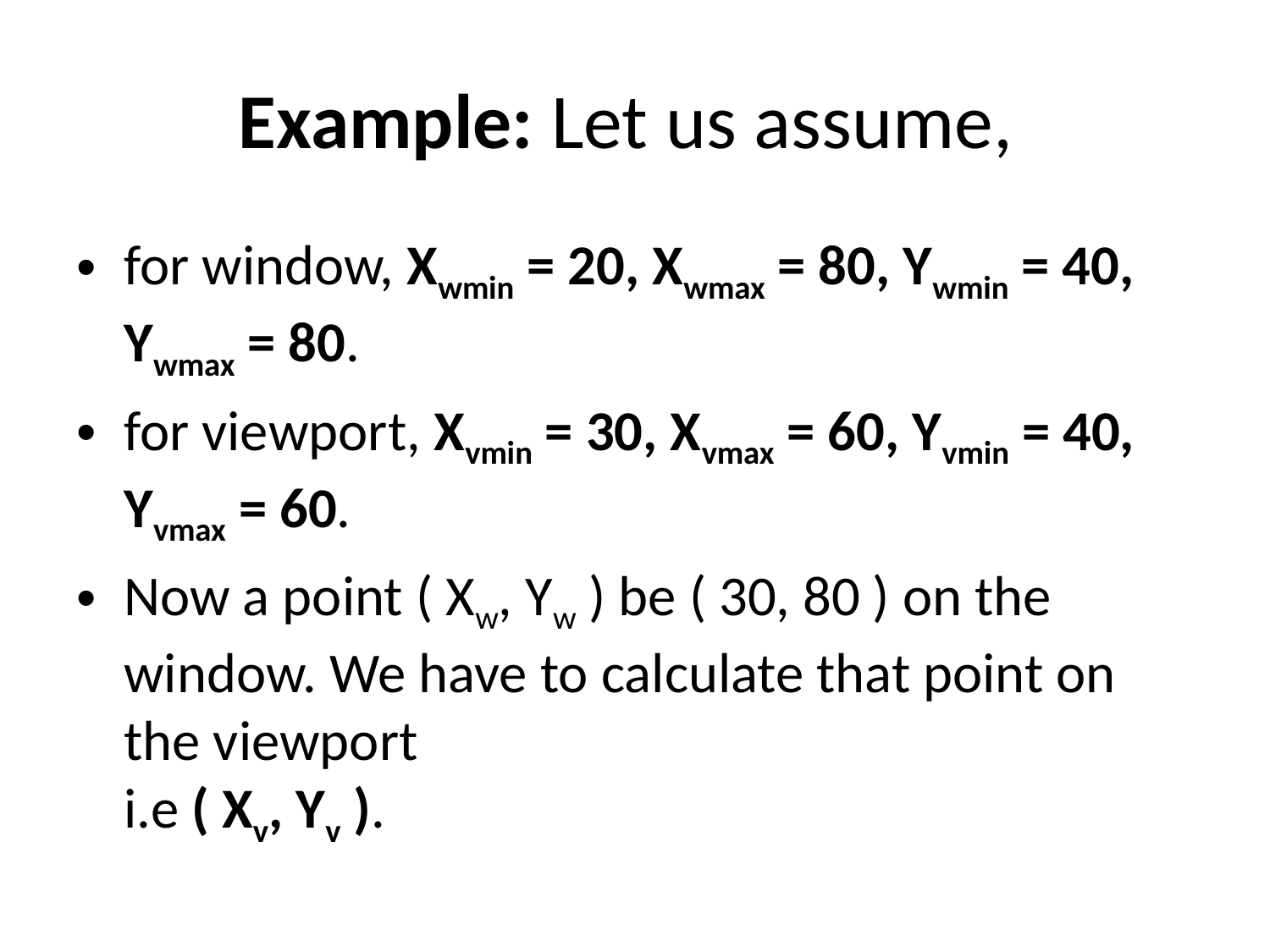

# Example: Let us assume,
for window, Xwmin = 20, Xwmax = 80, Ywmin = 40, Ywmax = 80.
for viewport, Xvmin = 30, Xvmax = 60, Yvmin = 40, Yvmax = 60.
Now a point ( Xw, Yw ) be ( 30, 80 ) on the window. We have to calculate that point on the viewport 
i.e ( Xv, Yv ).